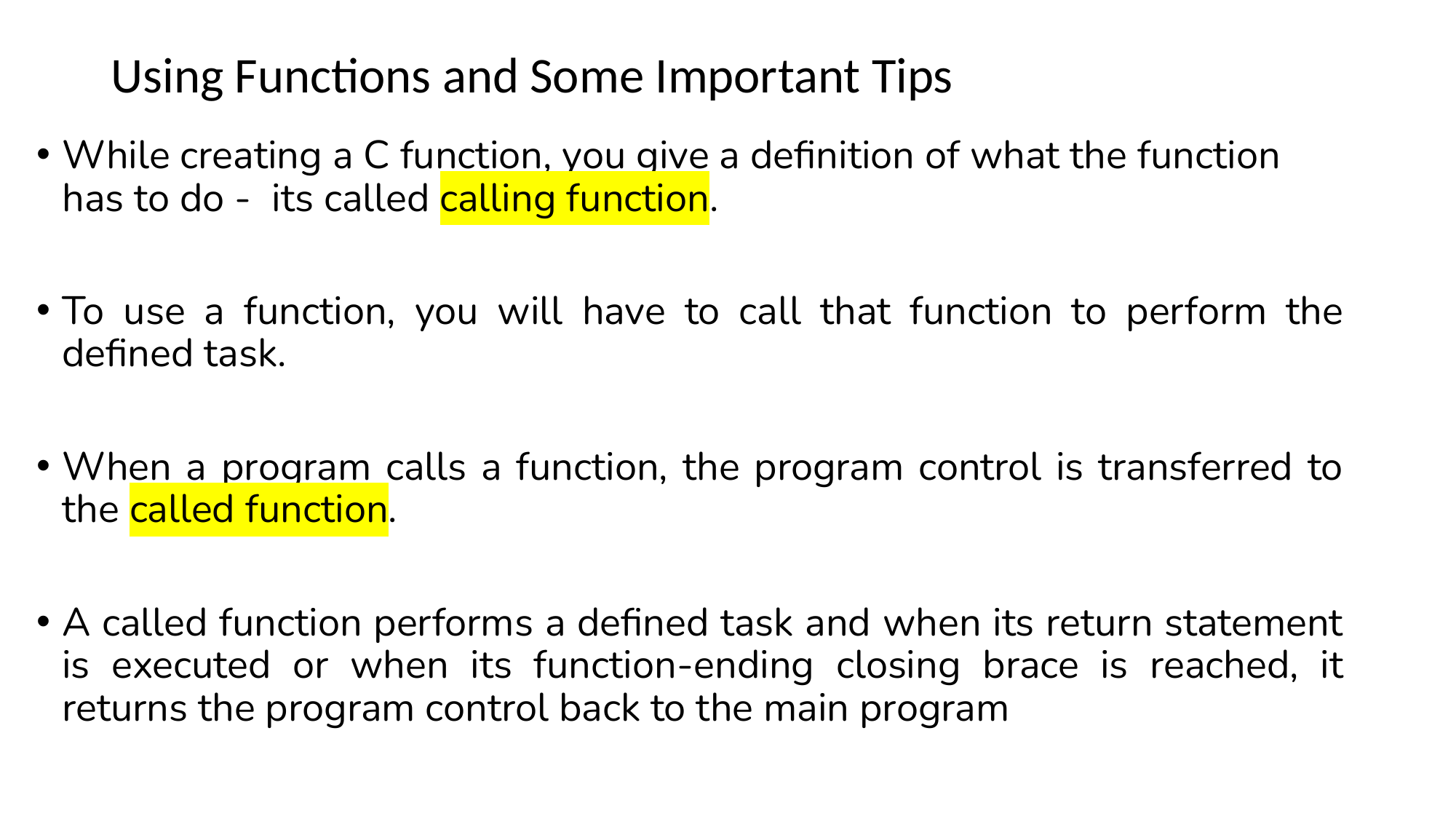

# Using Functions and Some Important Tips
While creating a C function, you give a definition of what the function has to do -  its called calling function.

To use a function, you will have to call that function to perform the defined task.

When a program calls a function, the program control is transferred to the called function.

A called function performs a defined task and when its return statement is executed or when its function-ending closing brace is reached, it returns the program control back to the main program